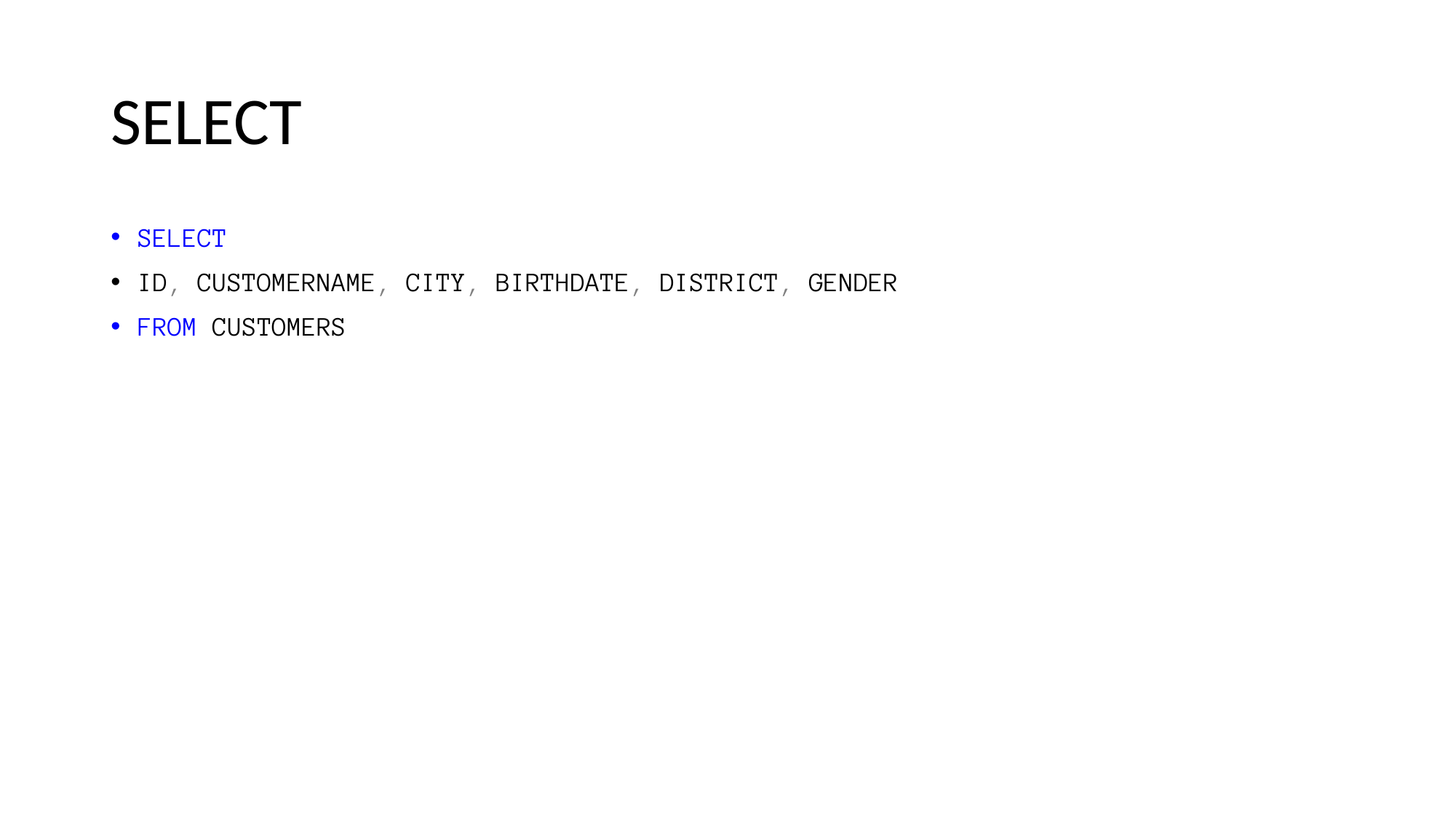

# SELECT
SELECT
ID, CUSTOMERNAME, CITY, BIRTHDATE, DISTRICT, GENDER
FROM CUSTOMERS